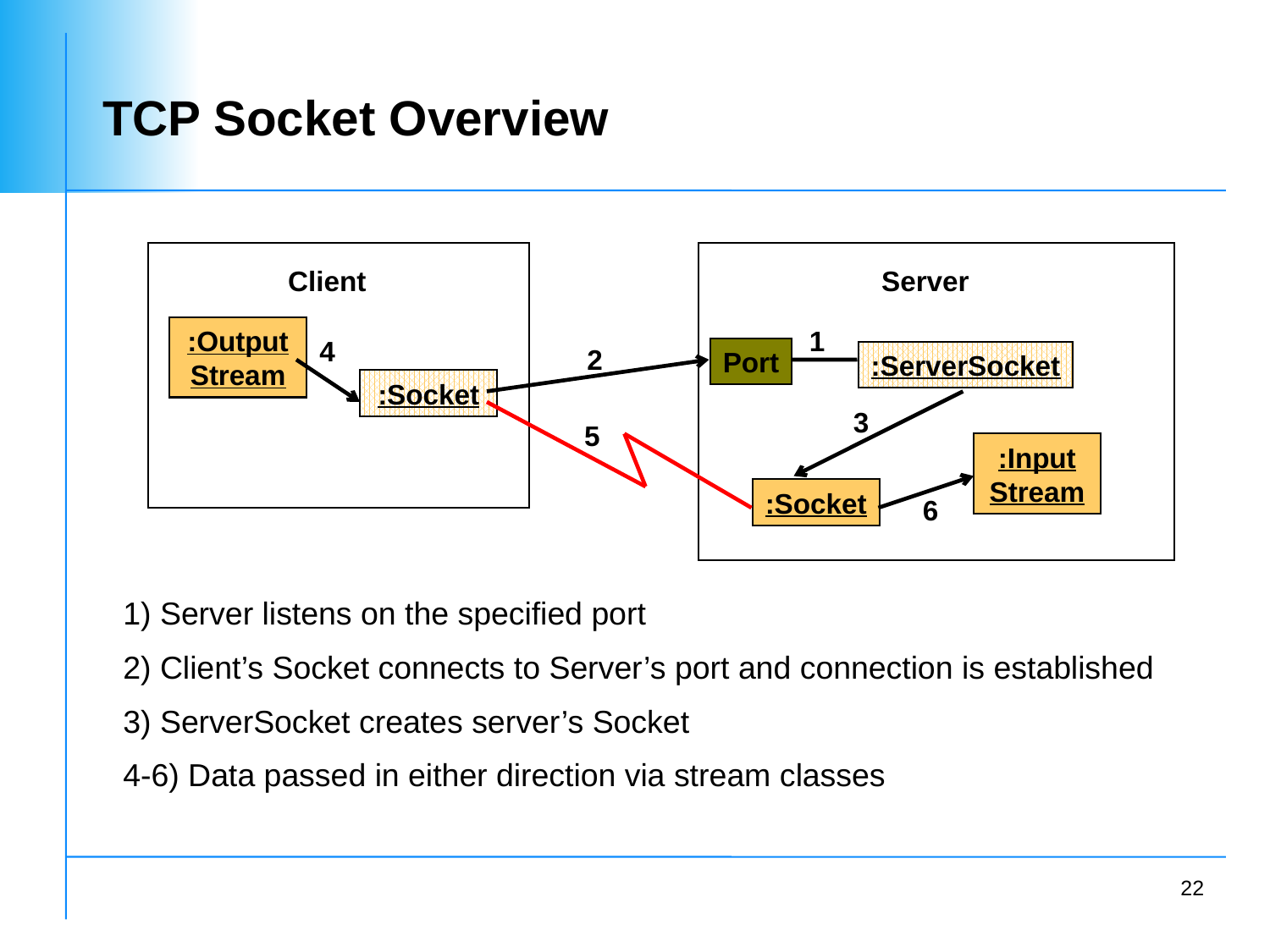

# TCP Socket Overview

Client
Server
1
:OutputStream
4
2
Port
:ServerSocket

:Socket

3

5

:Input
Stream

:Socket
6
1) Server listens on the specified port
2) Client’s Socket connects to Server’s port and connection is established
3) ServerSocket creates server’s Socket
4-6) Data passed in either direction via stream classes